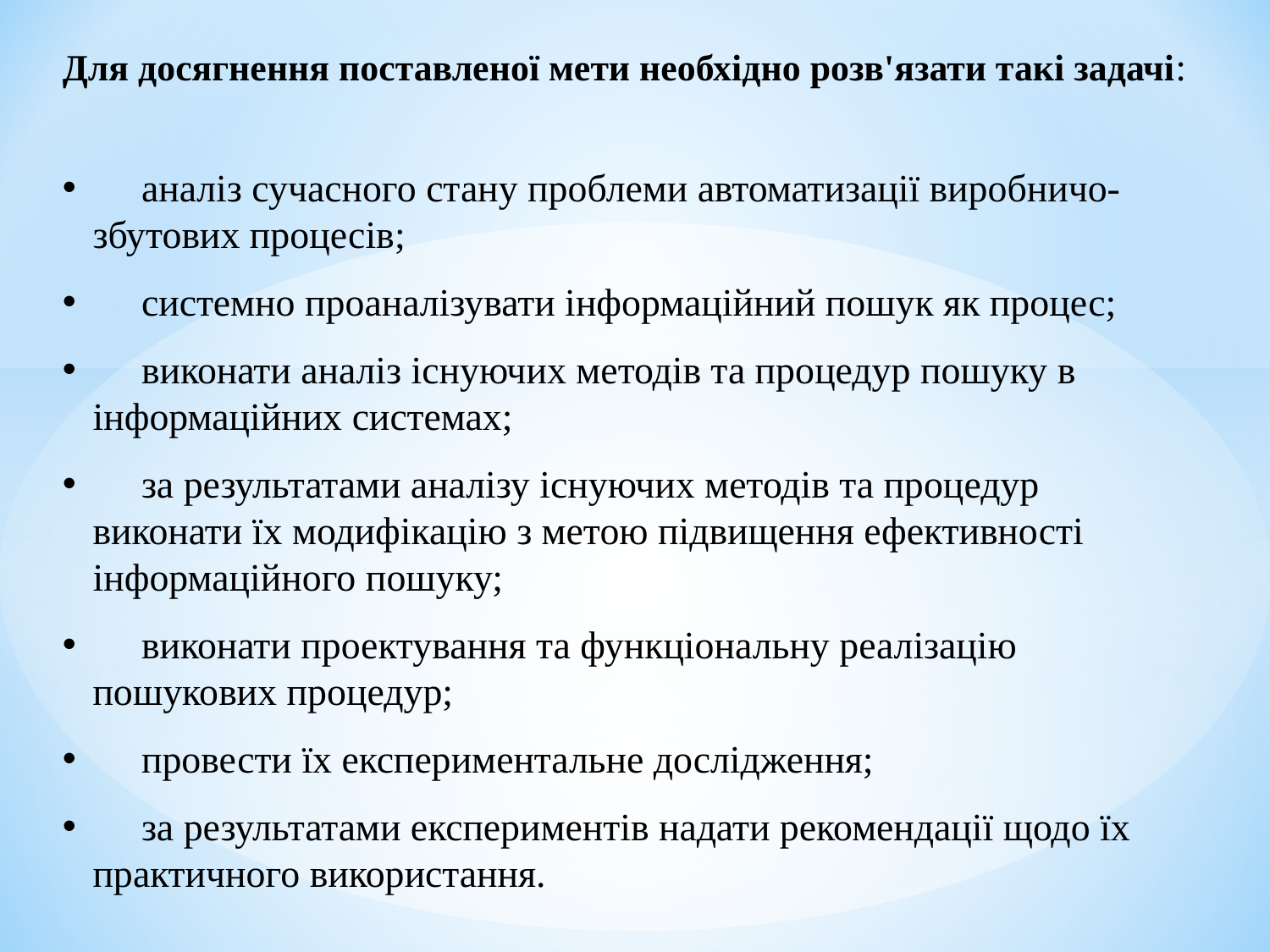

Для досягнення поставленої мети необхідно розв'язати такі задачі:

     аналіз сучасного стану проблеми автоматизації виробничо-збутових процесів;
     системно проаналізувати інформаційний пошук як процес;
     виконати аналіз існуючих методів та процедур пошуку в інформаційних системах;
     за результатами аналізу існуючих методів та процедур виконати їх модифікацію з метою підвищення ефективності інформаційного пошуку;
     виконати проектування та функціональну реалізацію пошукових процедур;
     провести їх експериментальне дослідження;
     за результатами експериментів надати рекомендації щодо їх практичного використання.